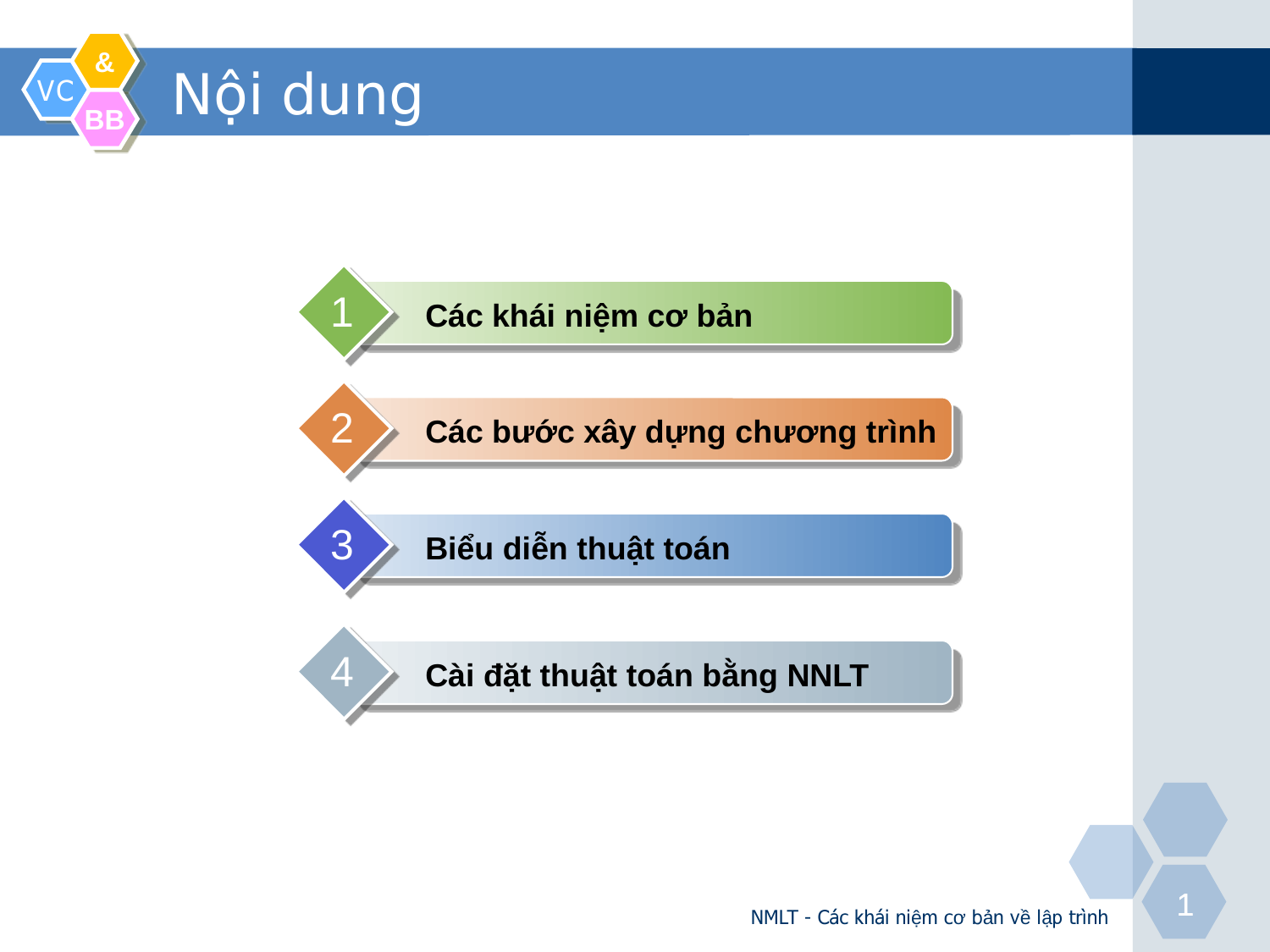

# Nội dung

1

Các khái niệm cơ bản

2

Các bước xây dựng chương trình

3

Biểu diễn thuật toán

4

Cài đặt thuật toán bằng NNLT
NMLT - Các khái niệm cơ bản về lập trình